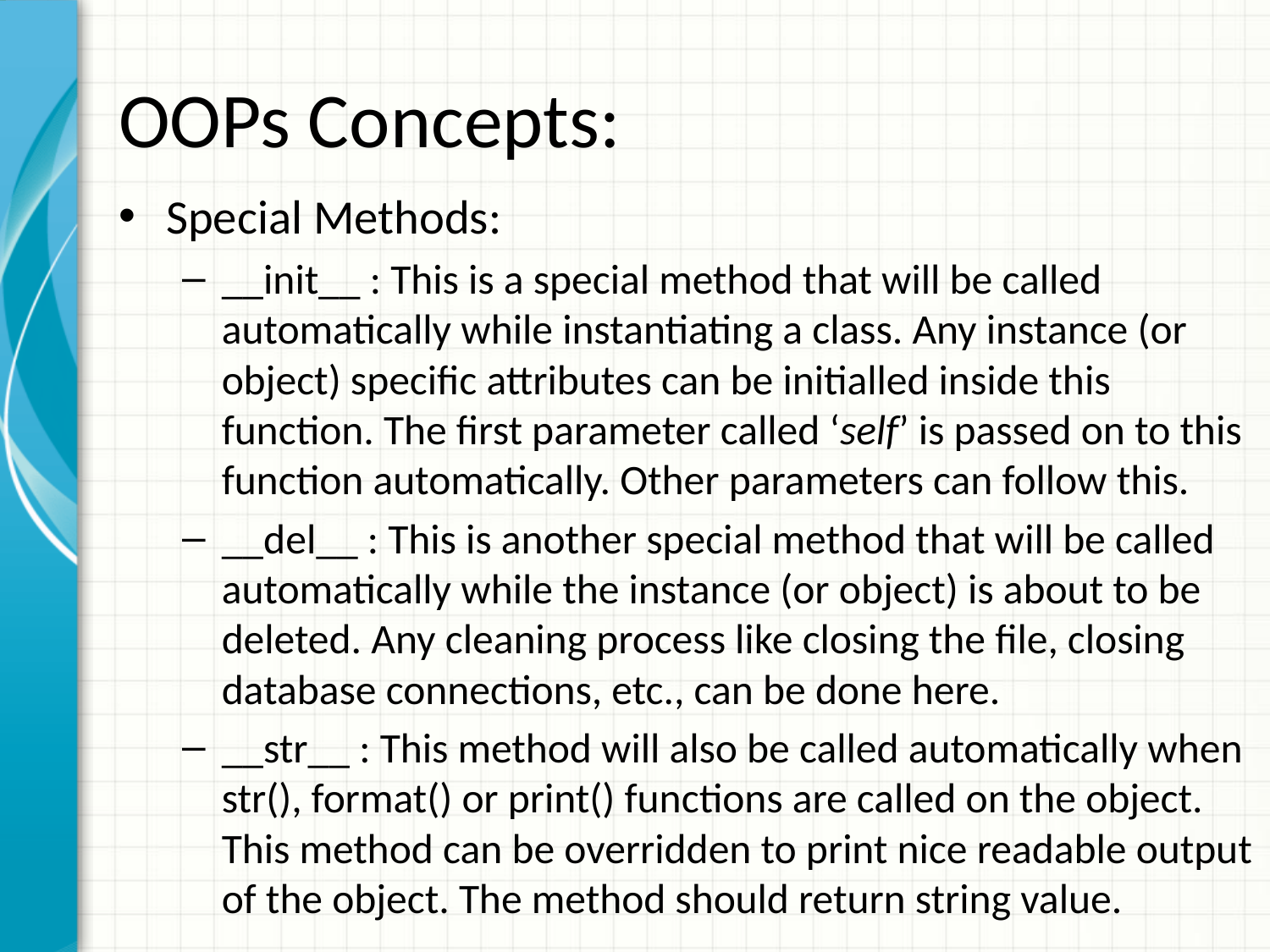

# OOPs Concepts:
Special Methods:
__init__ : This is a special method that will be called automatically while instantiating a class. Any instance (or object) specific attributes can be initialled inside this function. The first parameter called ‘self’ is passed on to this function automatically. Other parameters can follow this.
__del__ : This is another special method that will be called automatically while the instance (or object) is about to be deleted. Any cleaning process like closing the file, closing database connections, etc., can be done here.
__str__ : This method will also be called automatically when str(), format() or print() functions are called on the object. This method can be overridden to print nice readable output of the object. The method should return string value.